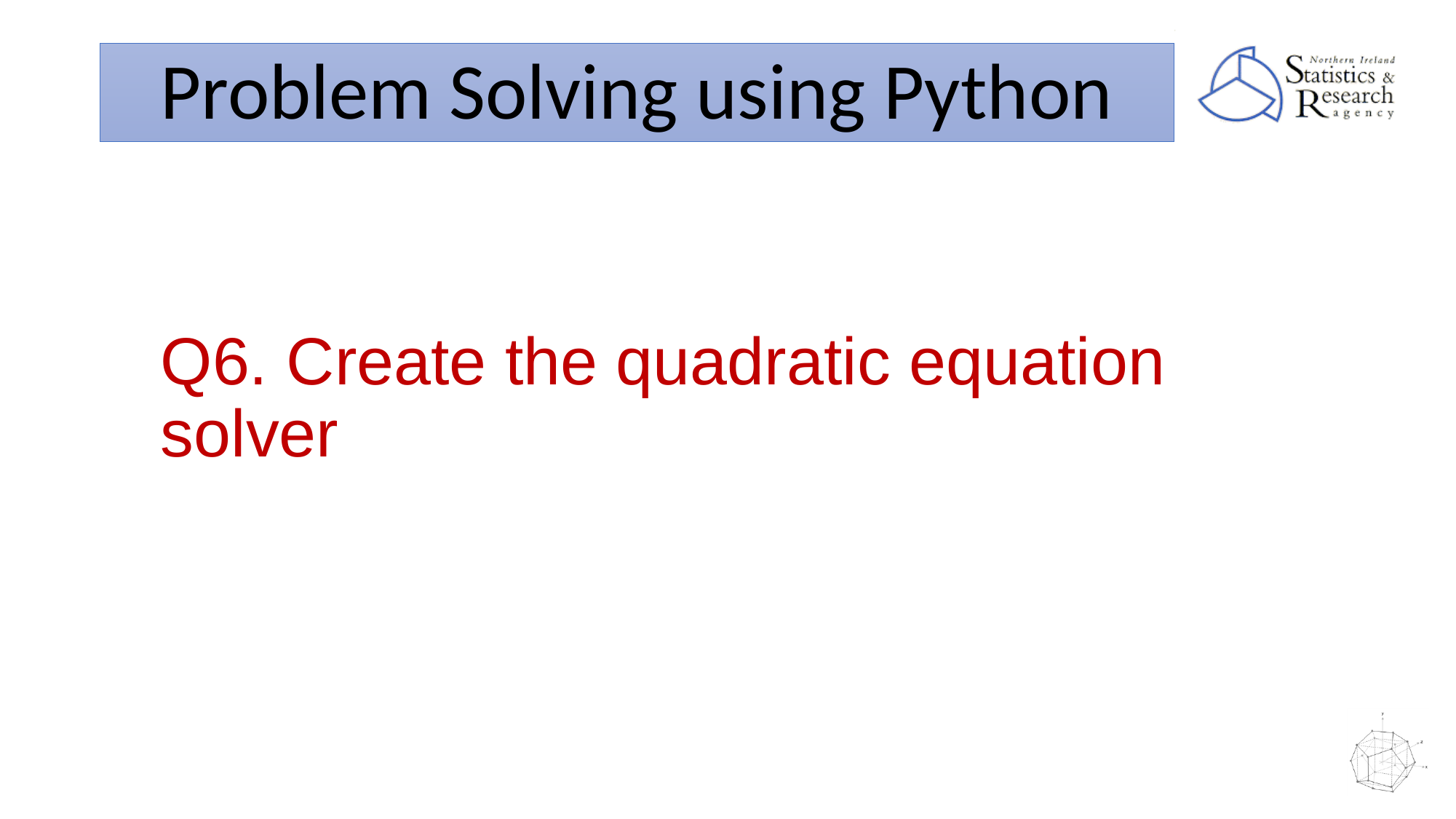

# Problem Solving using Python

Q6. Create the quadratic equation solver